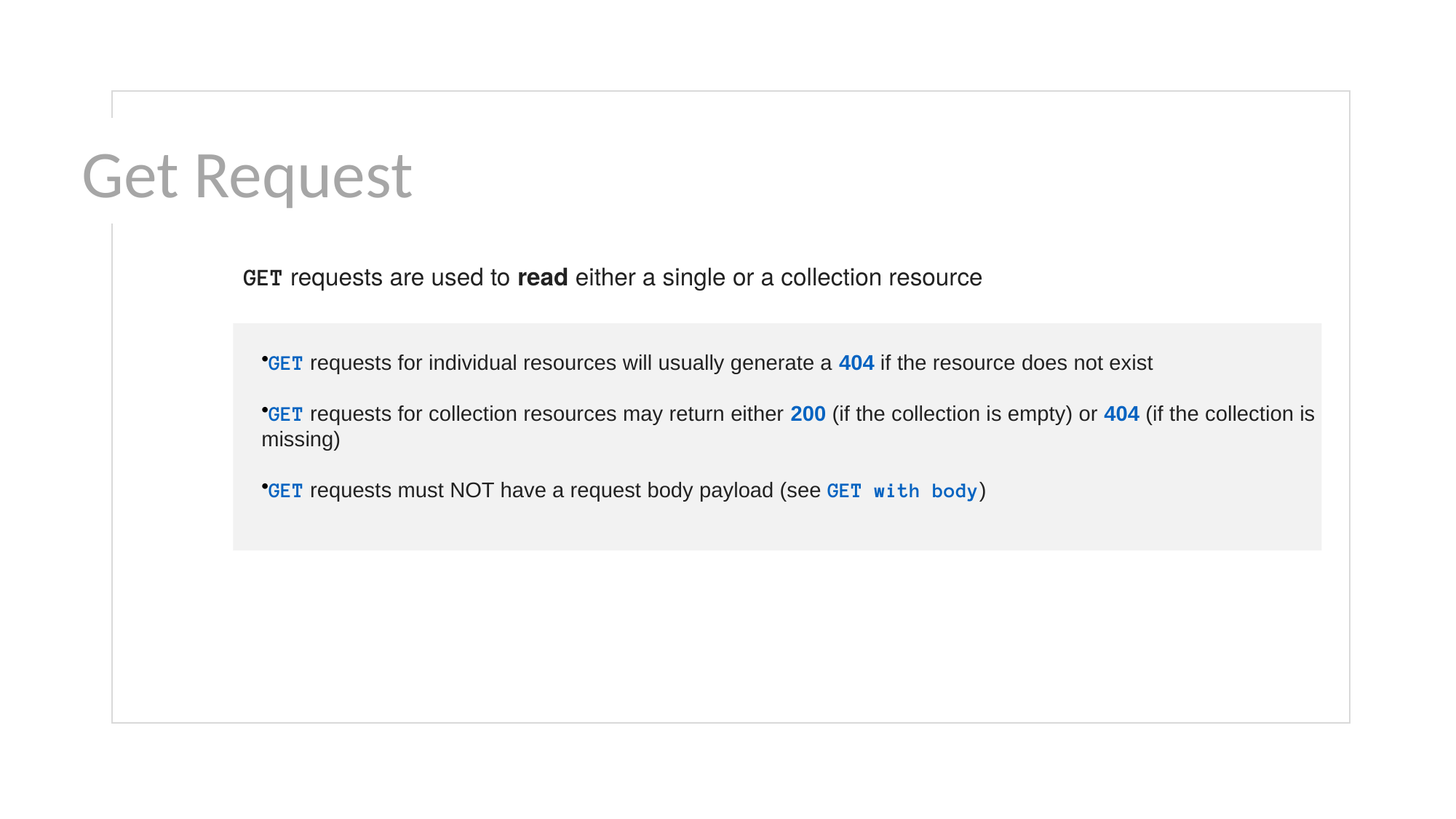

Get Request
GET requests are used to read either a single or a collection resource

GET requests for individual resources will usually generate a 404 if the resource does not exist

GET requests for collection resources may return either 200 (if the collection is empty) or 404 (if the collection is missing)

GET requests must NOT have a request body payload (see GET with body)